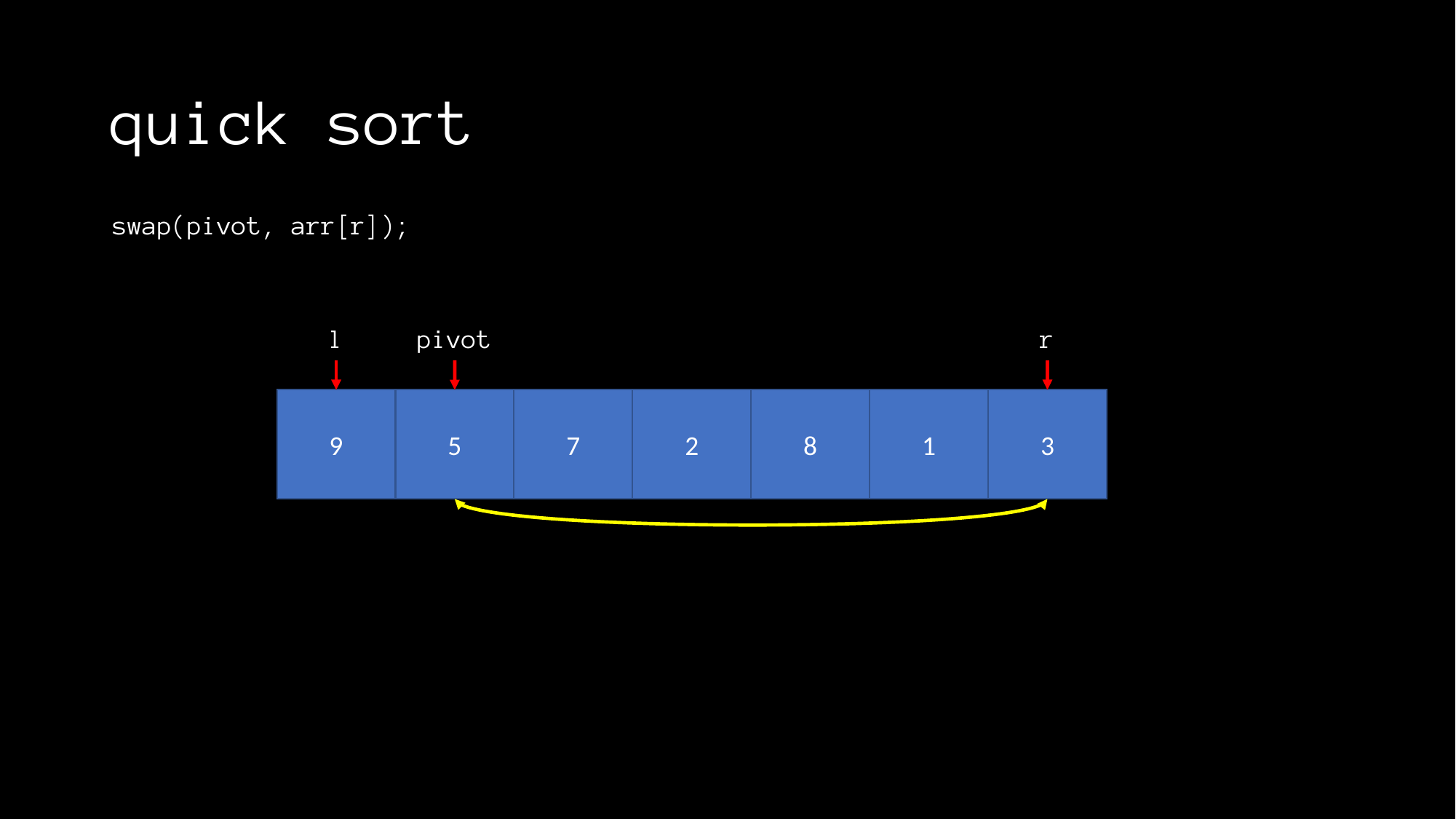

# quick sort
swap(pivot, arr[r]);
l
pivot
r
9
5
7
2
8
1
3